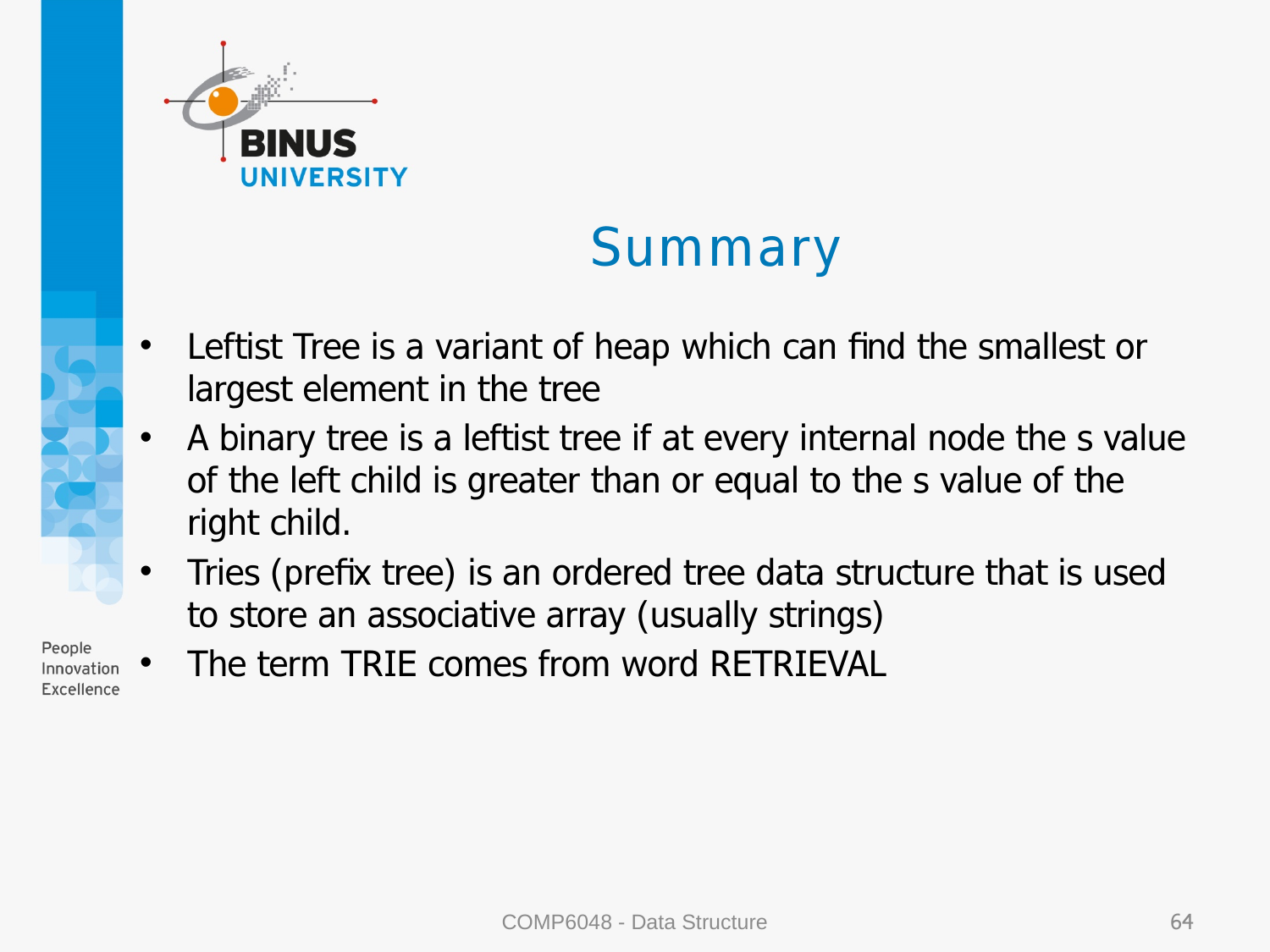

# Summary
Leftist Tree is a variant of heap which can find the smallest or largest element in the tree
A binary tree is a leftist tree if at every internal node the s value of the left child is greater than or equal to the s value of the right child.
Tries (prefix tree) is an ordered tree data structure that is used to store an associative array (usually strings)
The term TRIE comes from word RETRIEVAL

COMP6048 - Data Structure
64